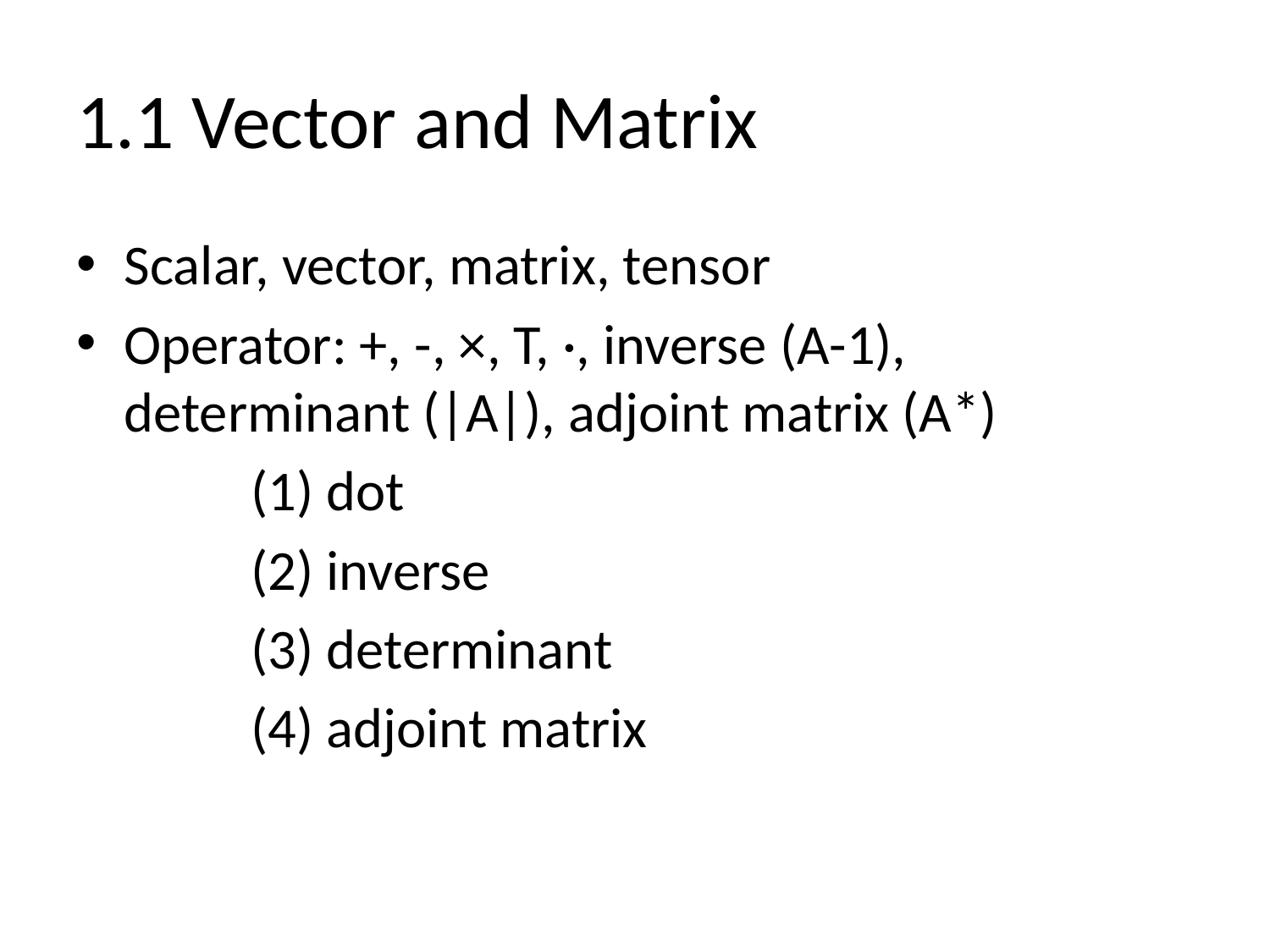

# 1.1 Vector and Matrix
Scalar, vector, matrix, tensor
Operator: +, -, ×, T, ·, inverse (A-1), determinant (|A|), adjoint matrix (A*)
		(1) dot
		(2) inverse
		(3) determinant
		(4) adjoint matrix